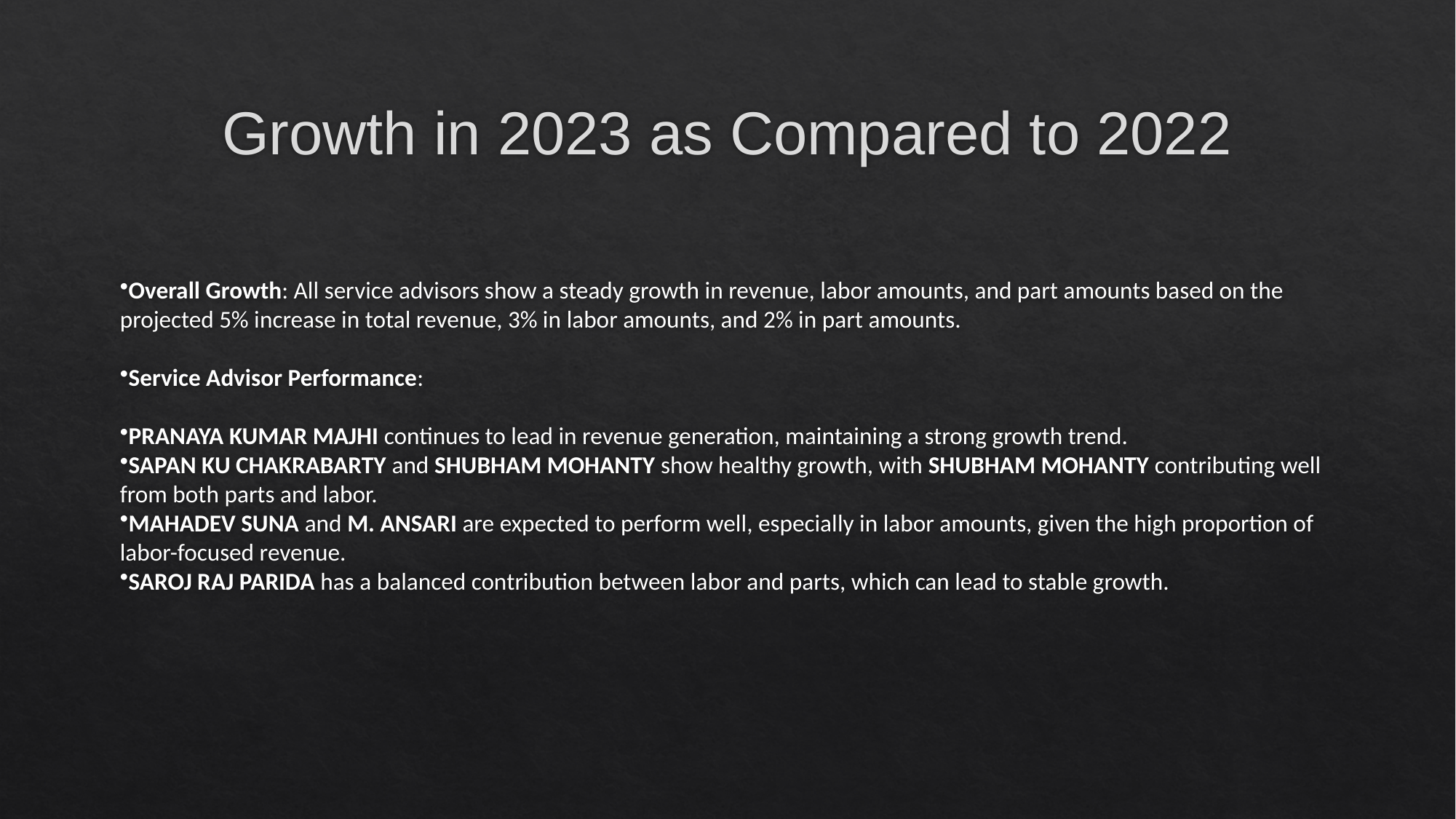

# Growth in 2023 as Compared to 2022
Overall Growth: All service advisors show a steady growth in revenue, labor amounts, and part amounts based on the projected 5% increase in total revenue, 3% in labor amounts, and 2% in part amounts.

Service Advisor Performance:

PRANAYA KUMAR MAJHI continues to lead in revenue generation, maintaining a strong growth trend.
SAPAN KU CHAKRABARTY and SHUBHAM MOHANTY show healthy growth, with SHUBHAM MOHANTY contributing well from both parts and labor.
MAHADEV SUNA and M. ANSARI are expected to perform well, especially in labor amounts, given the high proportion of labor-focused revenue.
SAROJ RAJ PARIDA has a balanced contribution between labor and parts, which can lead to stable growth.